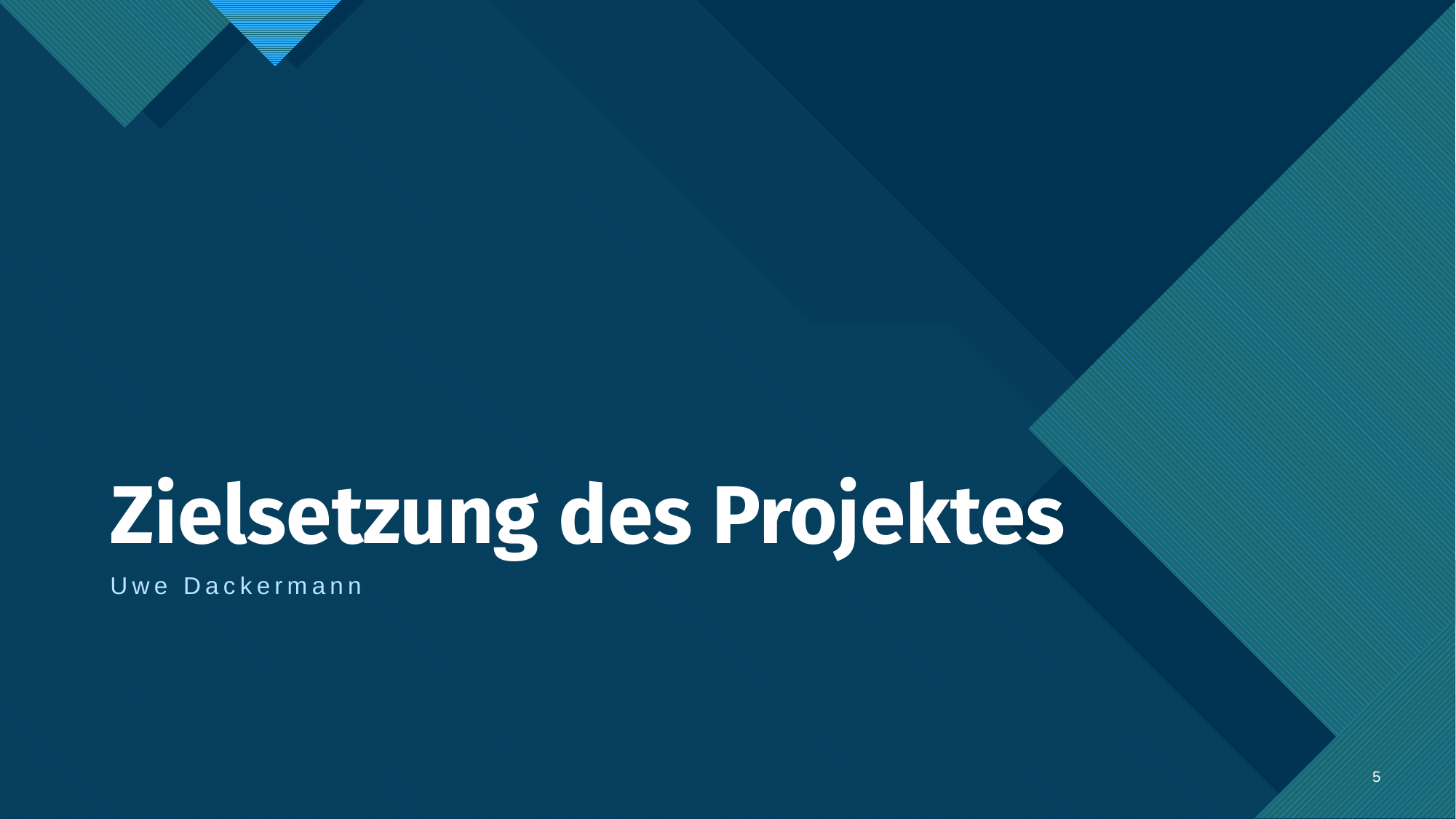

# Zielsetzung des Projektes
Uwe Dackermann
5